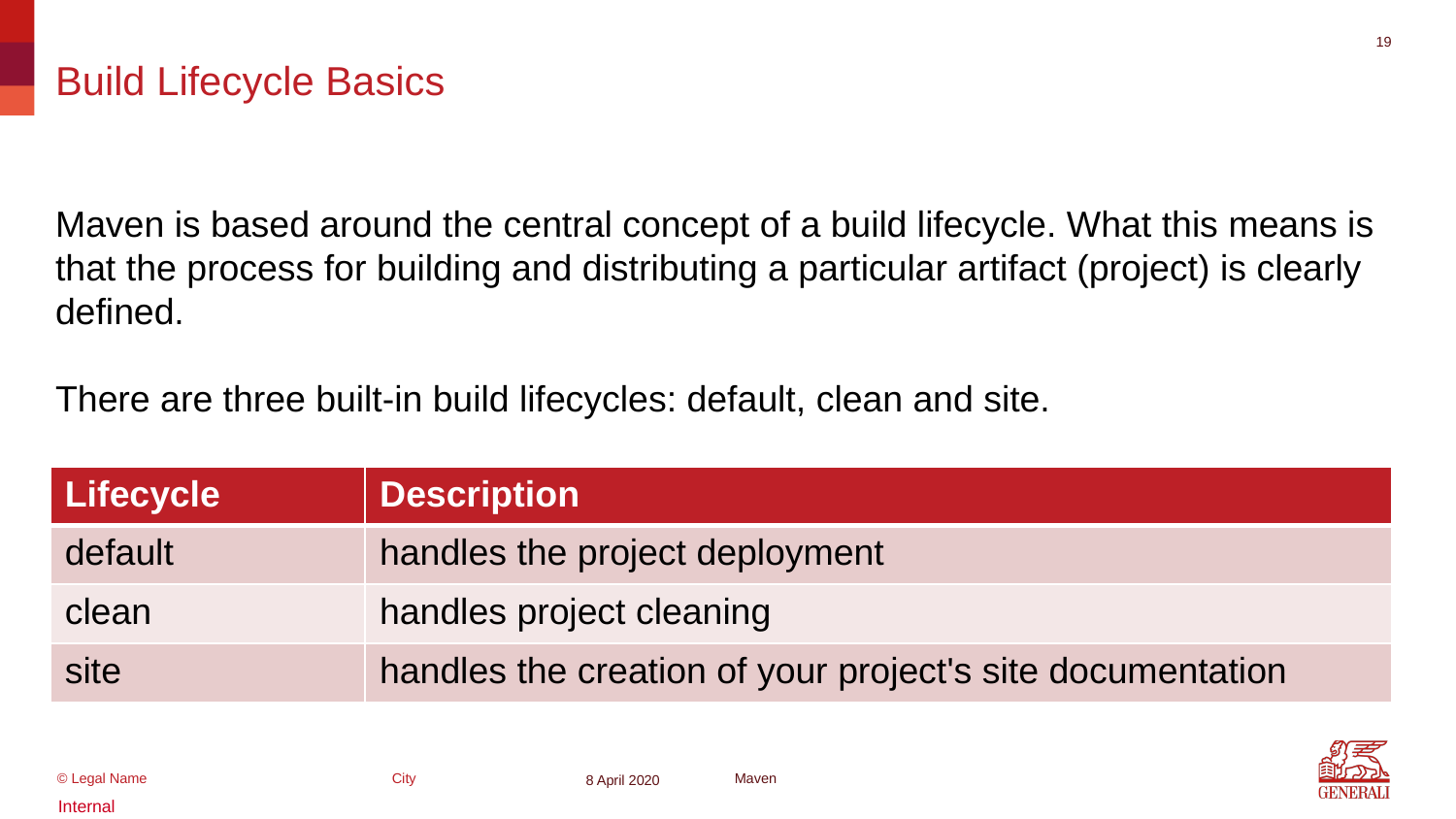

19
# Build Lifecycle Basics

Maven is based around the central concept of a build lifecycle. What this means is that the process for building and distributing a particular artifact (project) is clearly defined.

There are three built-in build lifecycles: default, clean and site.
| Lifecycle | Description |
| --- | --- |
| default | handles the project deployment |
| clean | handles project cleaning |
| site | handles the creation of your project's site documentation |
8 April 2020
Maven